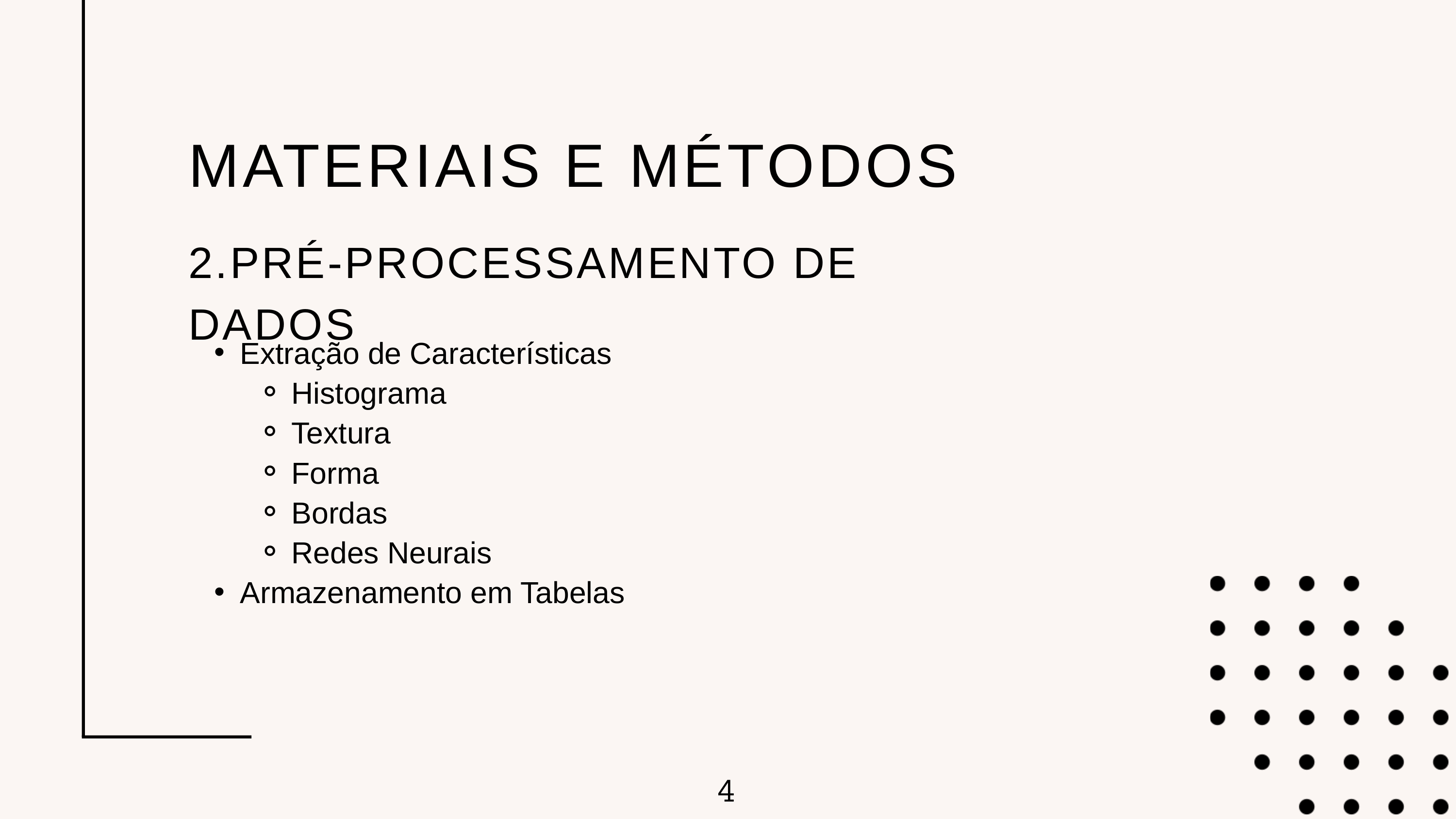

MATERIAIS E MÉTODOS
2.PRÉ-PROCESSAMENTO DE DADOS

Extração de Características
Histograma
Textura
Forma
Bordas
Redes Neurais
Armazenamento em Tabelas

4